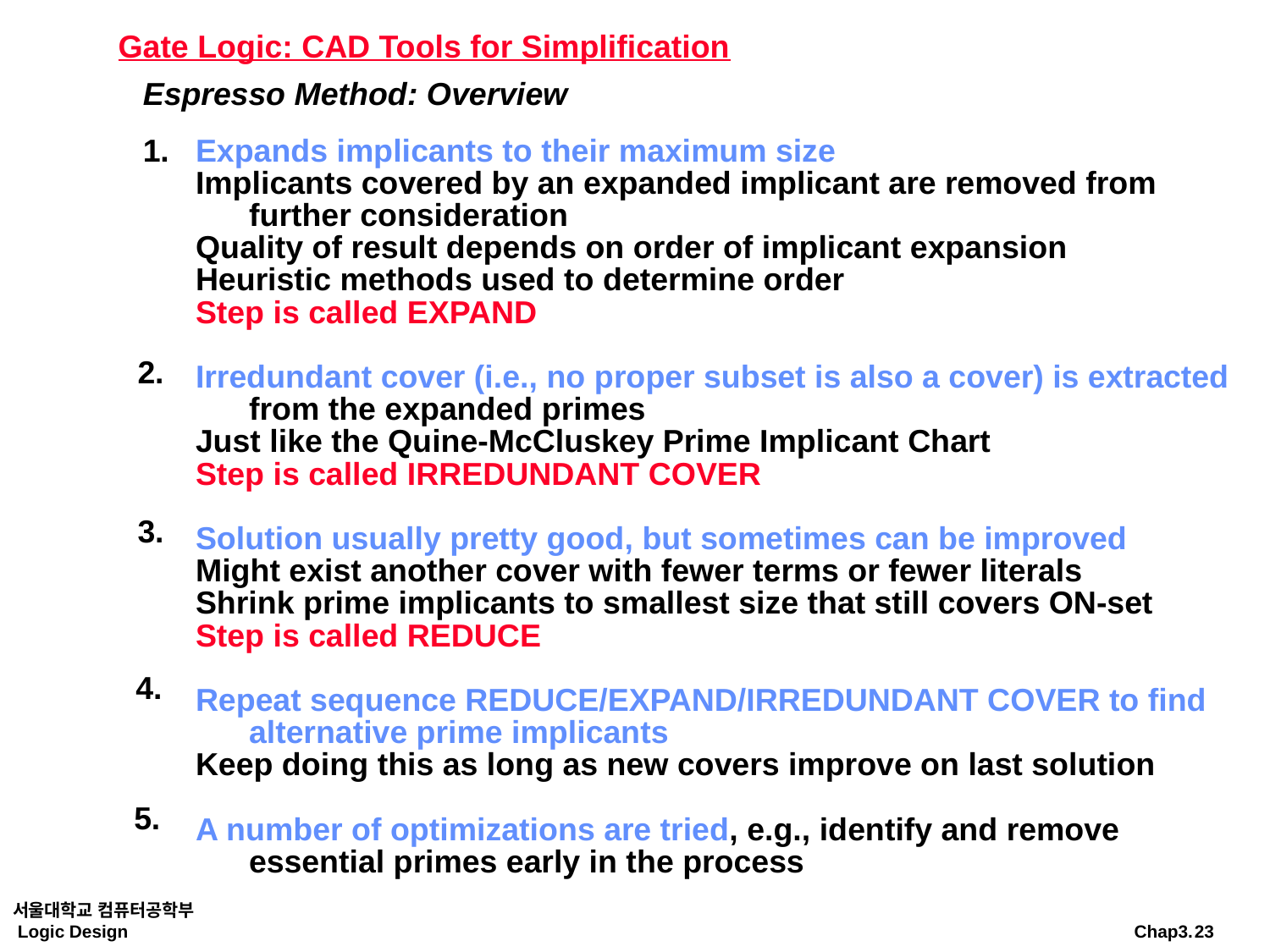

# Gate Logic: CAD Tools for Simplification
Espresso Method: Overview
1.
Expands implicants to their maximum size
Implicants covered by an expanded implicant are removed from
      further consideration
Quality of result depends on order of implicant expansion
Heuristic methods used to determine order
Step is called EXPAND

Irredundant cover (i.e., no proper subset is also a cover) is extracted
      from the expanded primes
Just like the Quine-McCluskey Prime Implicant Chart
Step is called IRREDUNDANT COVER

Solution usually pretty good, but sometimes can be improved
Might exist another cover with fewer terms or fewer literals
Shrink prime implicants to smallest size that still covers ON-set
Step is called REDUCE

Repeat sequence REDUCE/EXPAND/IRREDUNDANT COVER to find
      alternative prime implicants
Keep doing this as long as new covers improve on last solution

A number of optimizations are tried, e.g., identify and remove
      essential primes early in the process
2.
3.
4.
5.